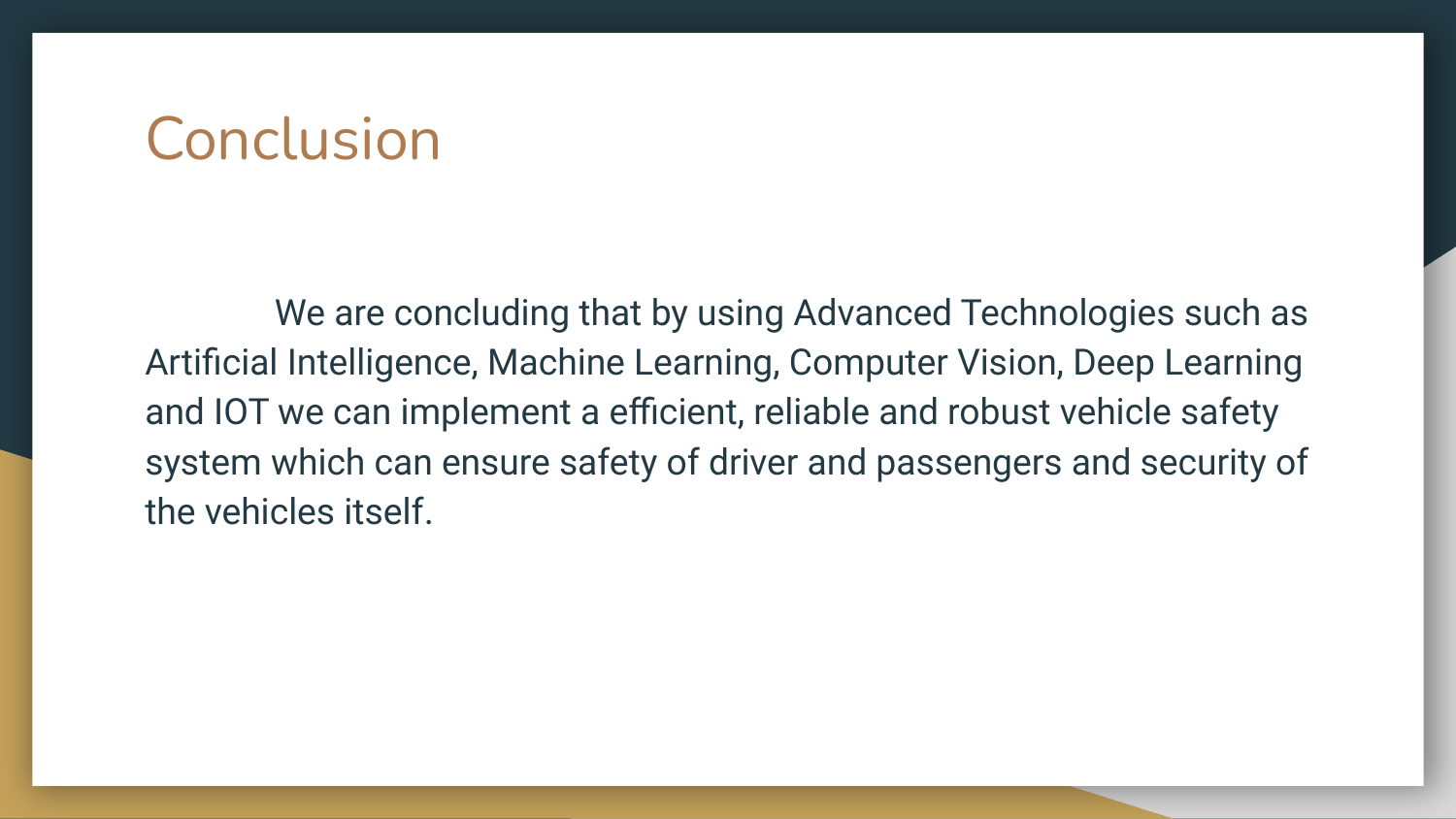

# Conclusion
	We are concluding that by using Advanced Technologies such as Artificial Intelligence, Machine Learning, Computer Vision, Deep Learning and IOT we can implement a efficient, reliable and robust vehicle safety system which can ensure safety of driver and passengers and security of the vehicles itself.